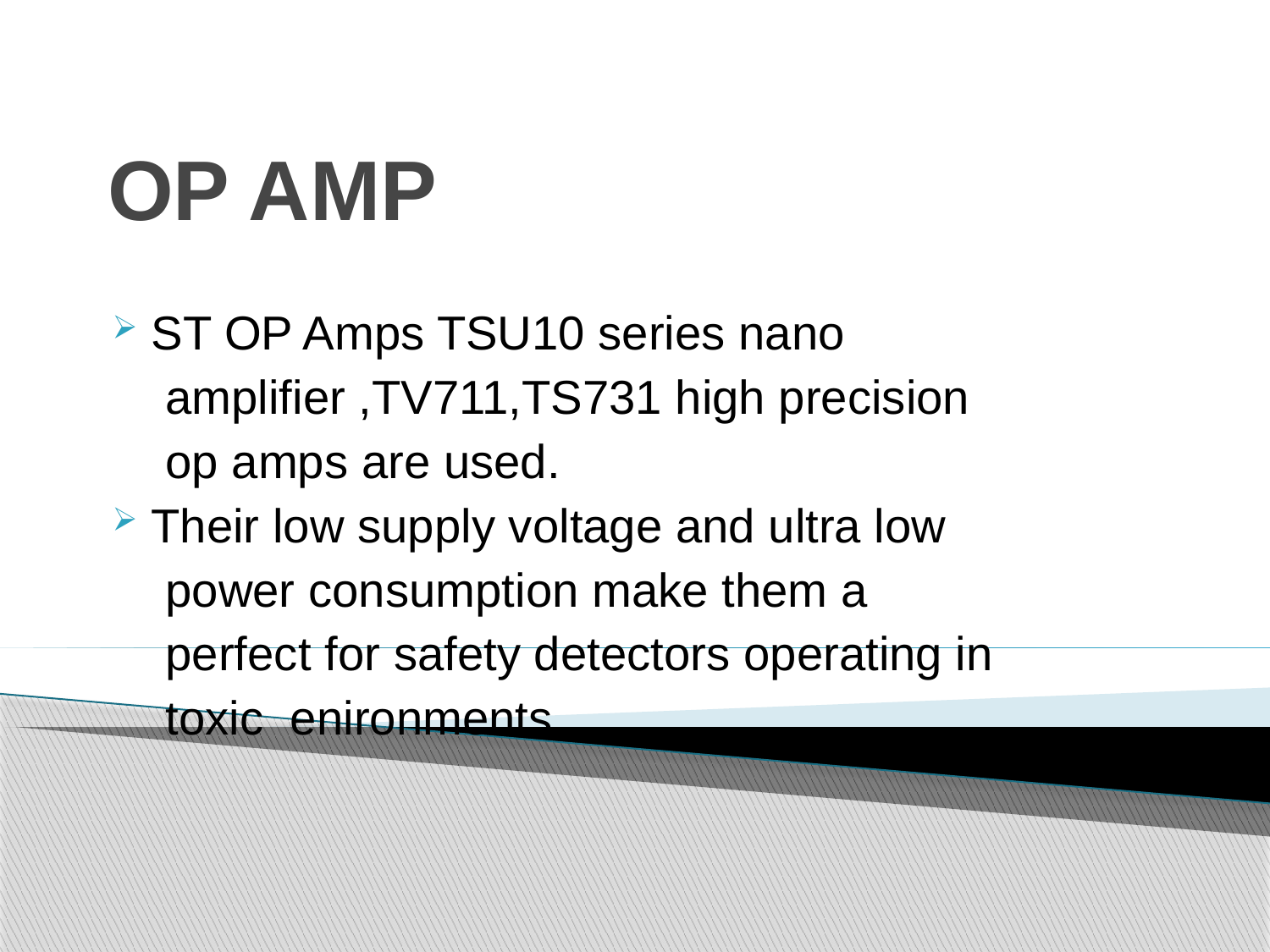

# OP AMP
 ST OP Amps TSU10 series nano
    amplifier ,TV711,TS731 high precision
    op amps are used.
 Their low supply voltage and ultra low
    power consumption make them a
    perfect for safety detectors operating in
    toxic  enironments.